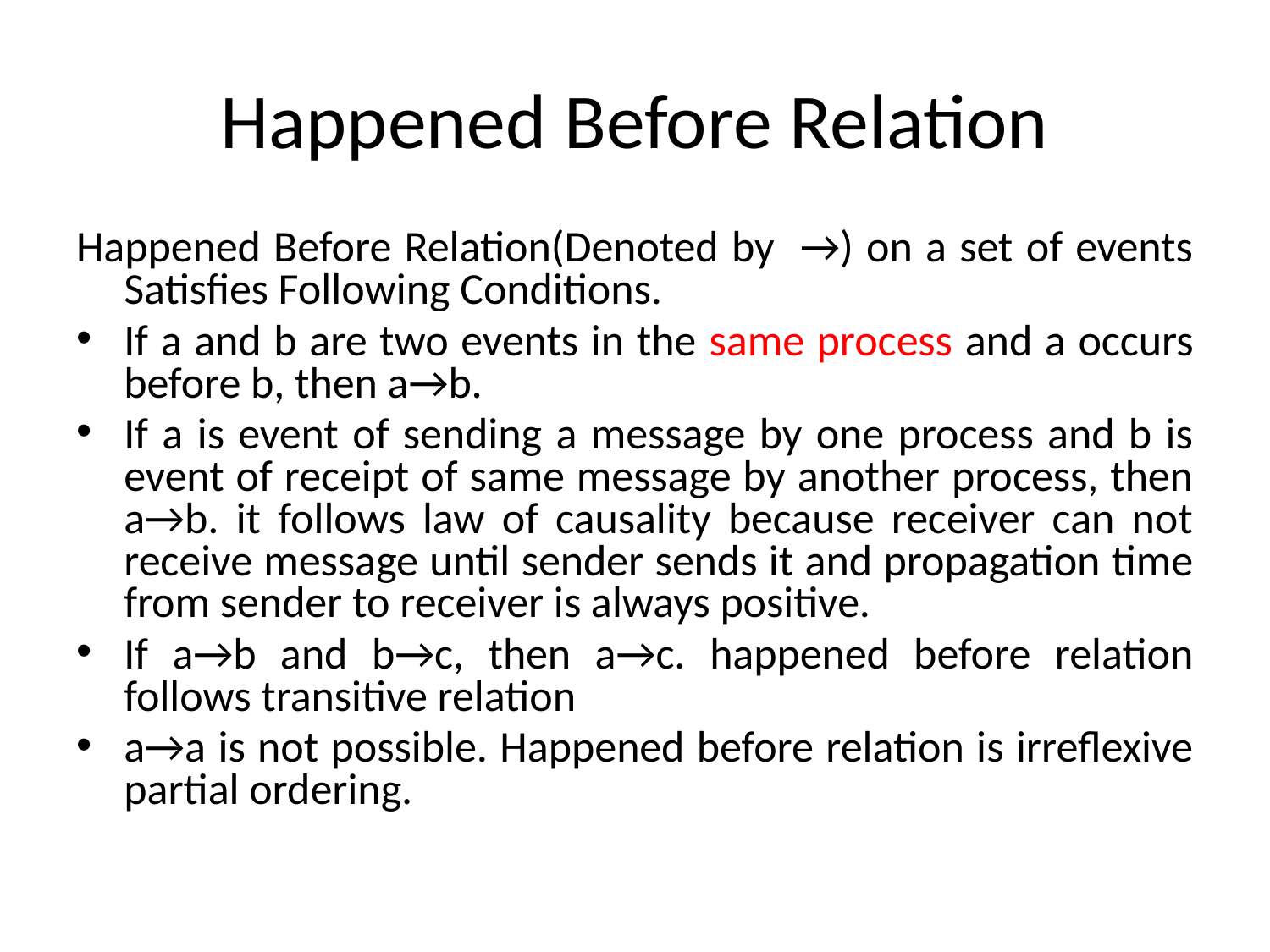

# Happened Before Relation
Happened Before Relation(Denoted by  →) on a set of events Satisfies Following Conditions.
If a and b are two events in the same process and a occurs before b, then a→b.
If a is event of sending a message by one process and b is event of receipt of same message by another process, then a→b. it follows law of causality because receiver can not receive message until sender sends it and propagation time from sender to receiver is always positive.
If a→b and b→c, then a→c. happened before relation follows transitive relation
a→a is not possible. Happened before relation is irreflexive partial ordering.